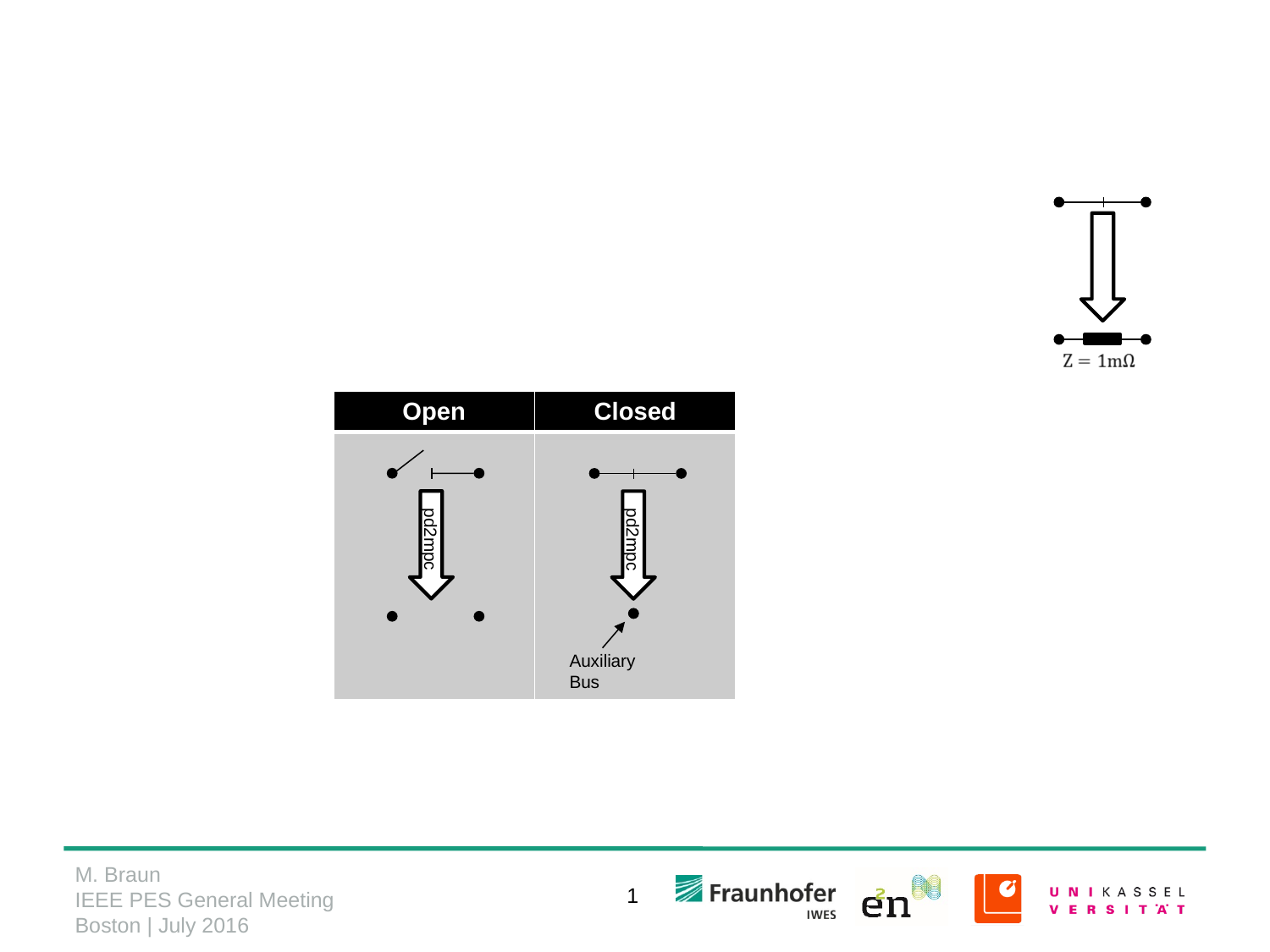

| Open | Closed |
| --- | --- |
|  |  |

pd2mpc
pd2mpc

Auxiliary
Bus